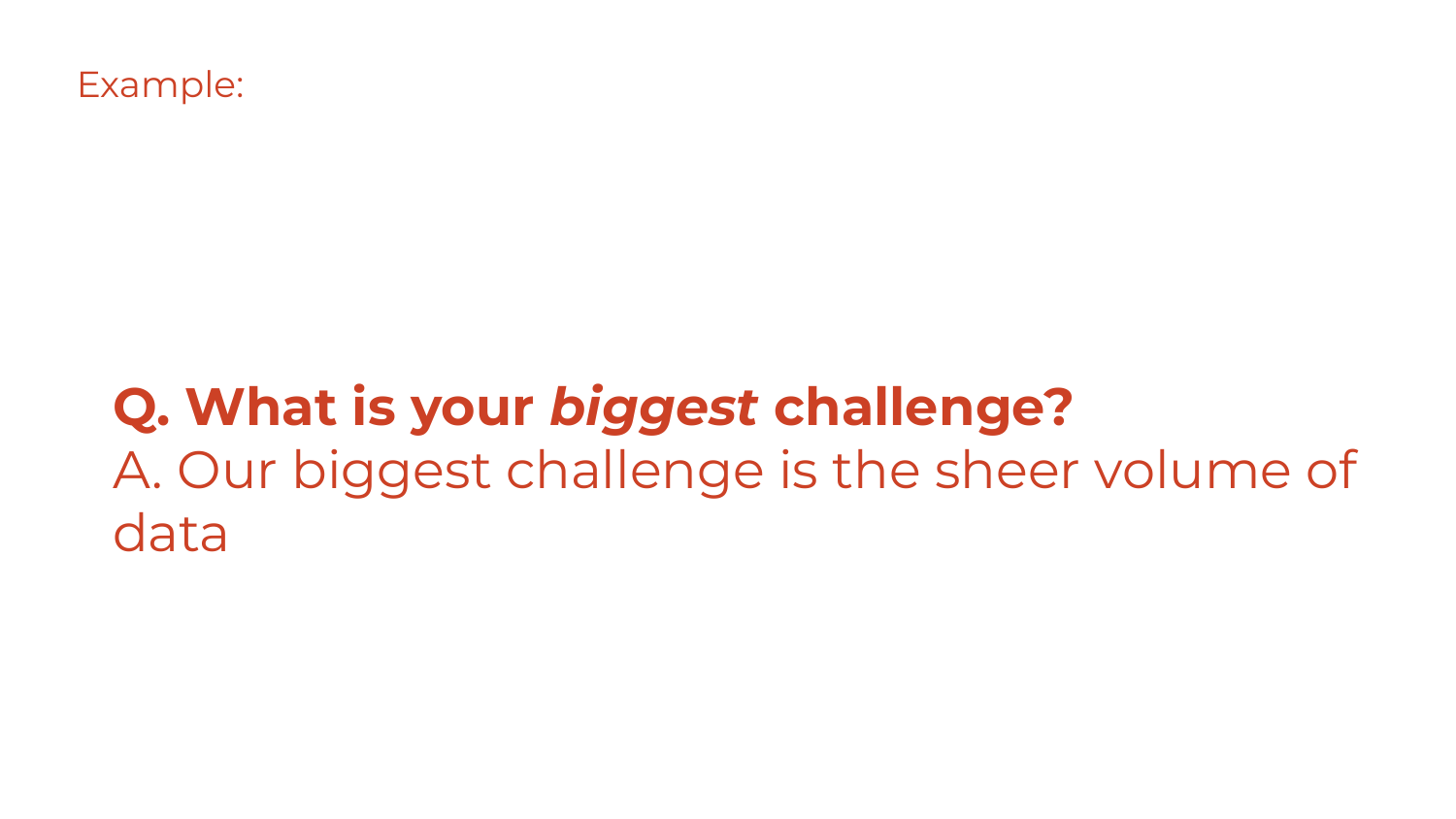

# Example:
Q. What is your biggest challenge?
A. Our biggest challenge is the sheer volume of data